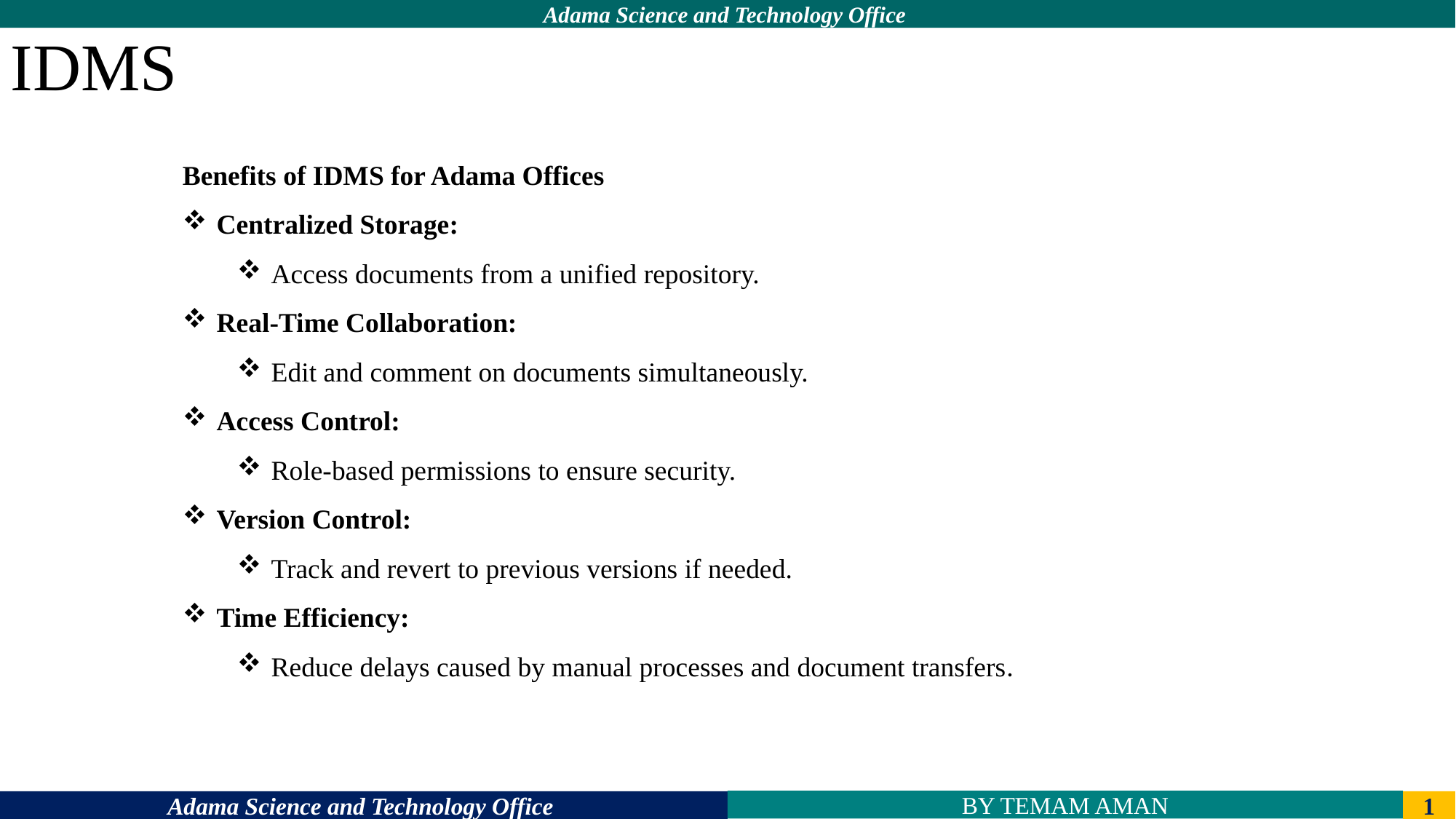

IDMS

Benefits of IDMS for Adama Offices
Centralized Storage:
Access documents from a unified repository.
Real-Time Collaboration:
Edit and comment on documents simultaneously.
Access Control:
Role-based permissions to ensure security.
Version Control:
Track and revert to previous versions if needed.
Time Efficiency:
Reduce delays caused by manual processes and document transfers.